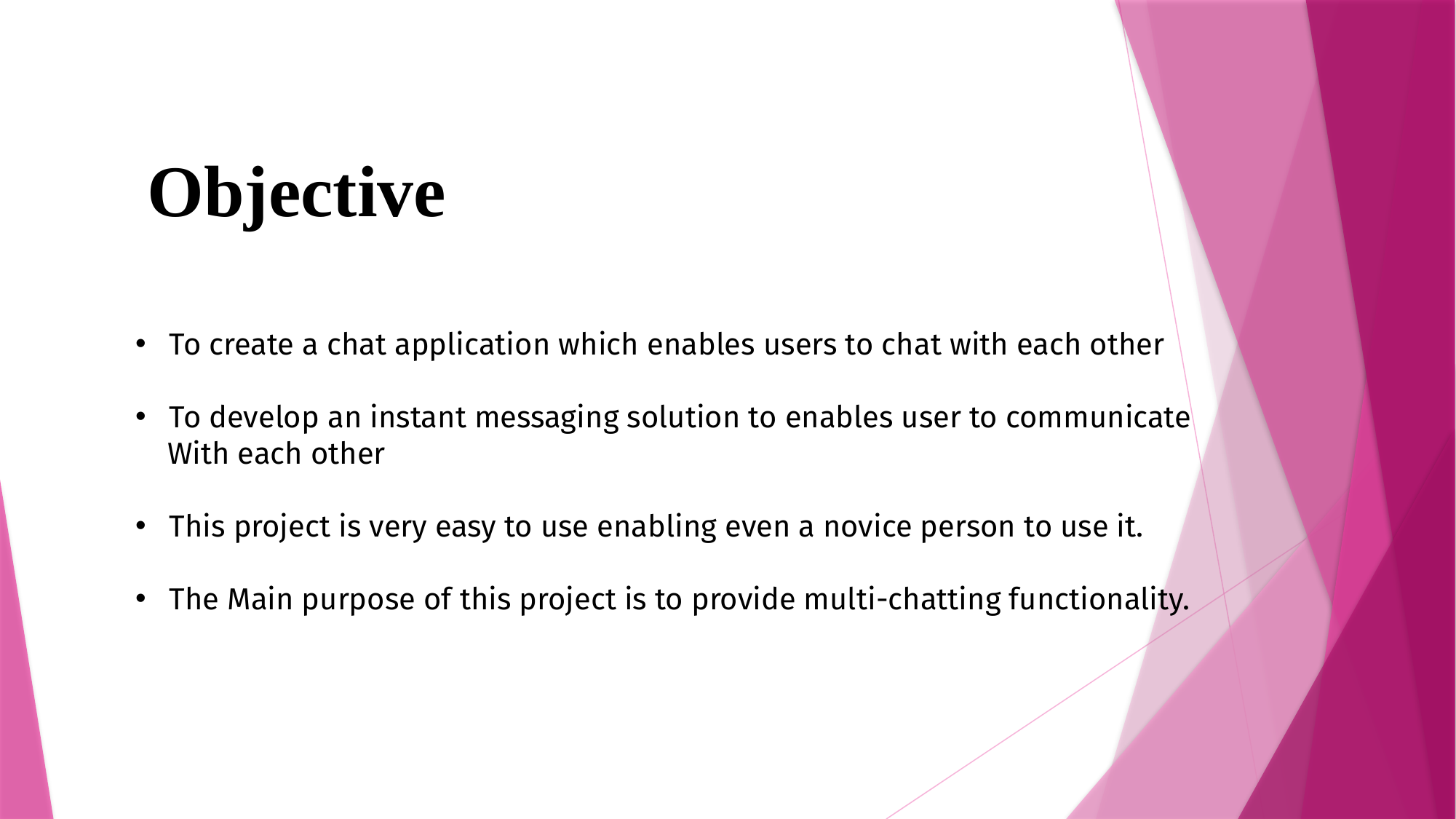

Objective
To create a chat application which enables users to chat with each other

To develop an instant messaging solution to enables user to communicate
    With each other

This project is very easy to use enabling even a novice person to use it.

The Main purpose of this project is to provide multi-chatting functionality.